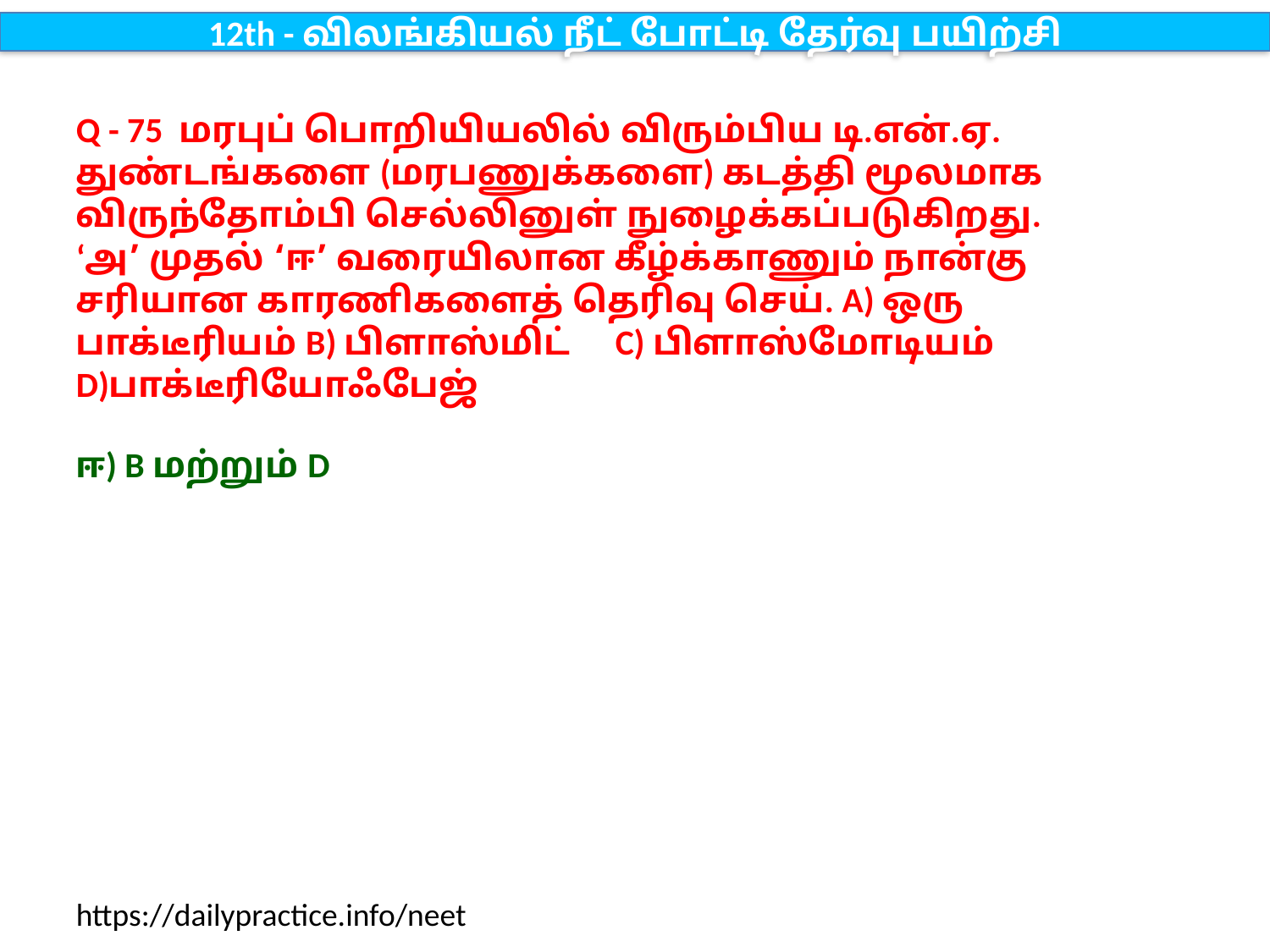

12th - விலங்கியல் நீட் போட்டி தேர்வு பயிற்சி

Q - 75  மரபுப் பொறியியலில் விரும்பிய டி.என்.ஏ. துண்டங்களை (மரபணுக்களை) கடத்தி மூலமாக விருந்தோம்பி செல்லினுள் நுழைக்கப்படுகிறது. ‘அ’ முதல் ‘ஈ’ வரையிலான கீழ்க்காணும் நான்கு சரியான காரணிகளைத் தெரிவு செய். A) ஒரு பாக்டீரியம் B) பிளாஸ்மிட்     C) பிளாஸ்மோடியம் D)பாக்டீரியோஃபேஜ்

ஈ) B மற்றும் D
https://dailypractice.info/neet